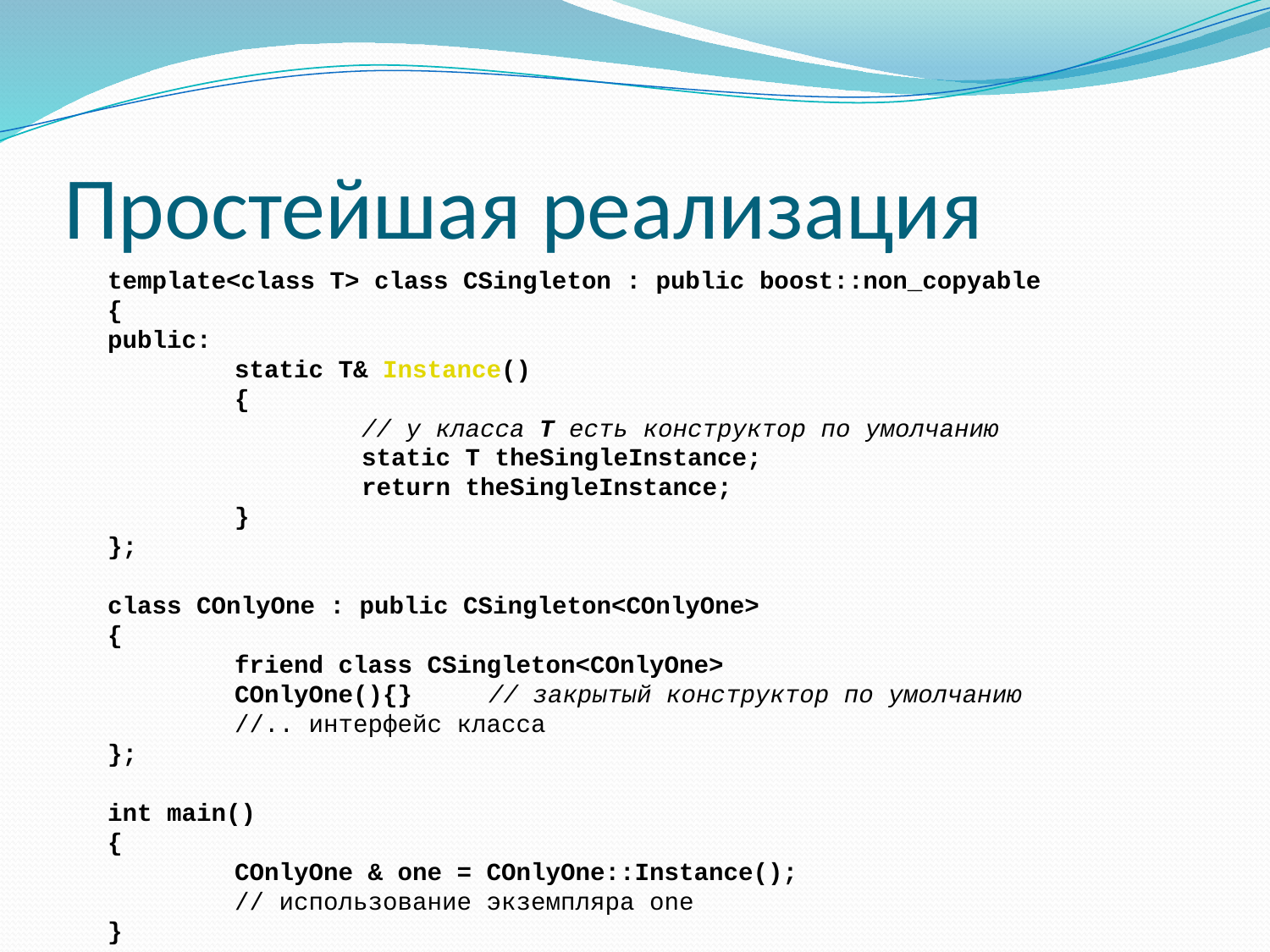

# Простейшая реализация
template<class T> class CSingleton : public boost::non_copyable
{
public:
	static T& Instance()
	{
		// у класса T есть конструктор по умолчанию
		static T theSingleInstance;
		return theSingleInstance;
	}
};

class COnlyOne : public CSingleton<COnlyOne>
{
	friend class CSingleton<COnlyOne>
	COnlyOne(){}	// закрытый конструктор по умолчанию
	//.. интерфейс класса
};

int main()
{
	COnlyOne & one = COnlyOne::Instance();
	// использование экземпляра one
}